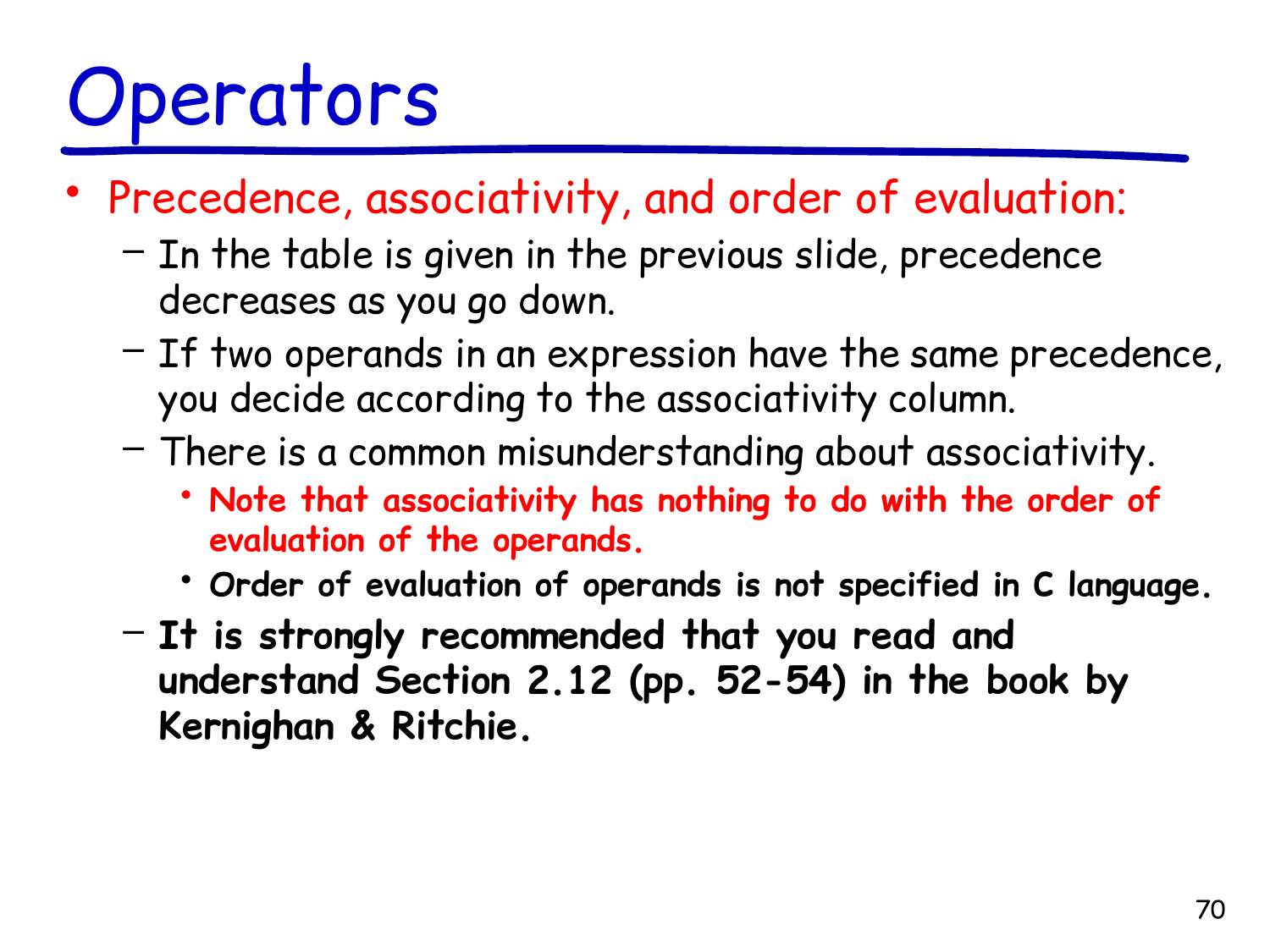

# Operators
Precedence, associativity, and order of evaluation:
In the table is given in the previous slide, precedence decreases as you go down.
If two operands in an expression have the same precedence, you decide according to the associativity column.
There is a common misunderstanding about associativity.
Note that associativity has nothing to do with the order of evaluation of the operands.
Order of evaluation of operands is not specified in C language.
It is strongly recommended that you read and understand Section 2.12 (pp. 52-54) in the book by Kernighan & Ritchie.
70